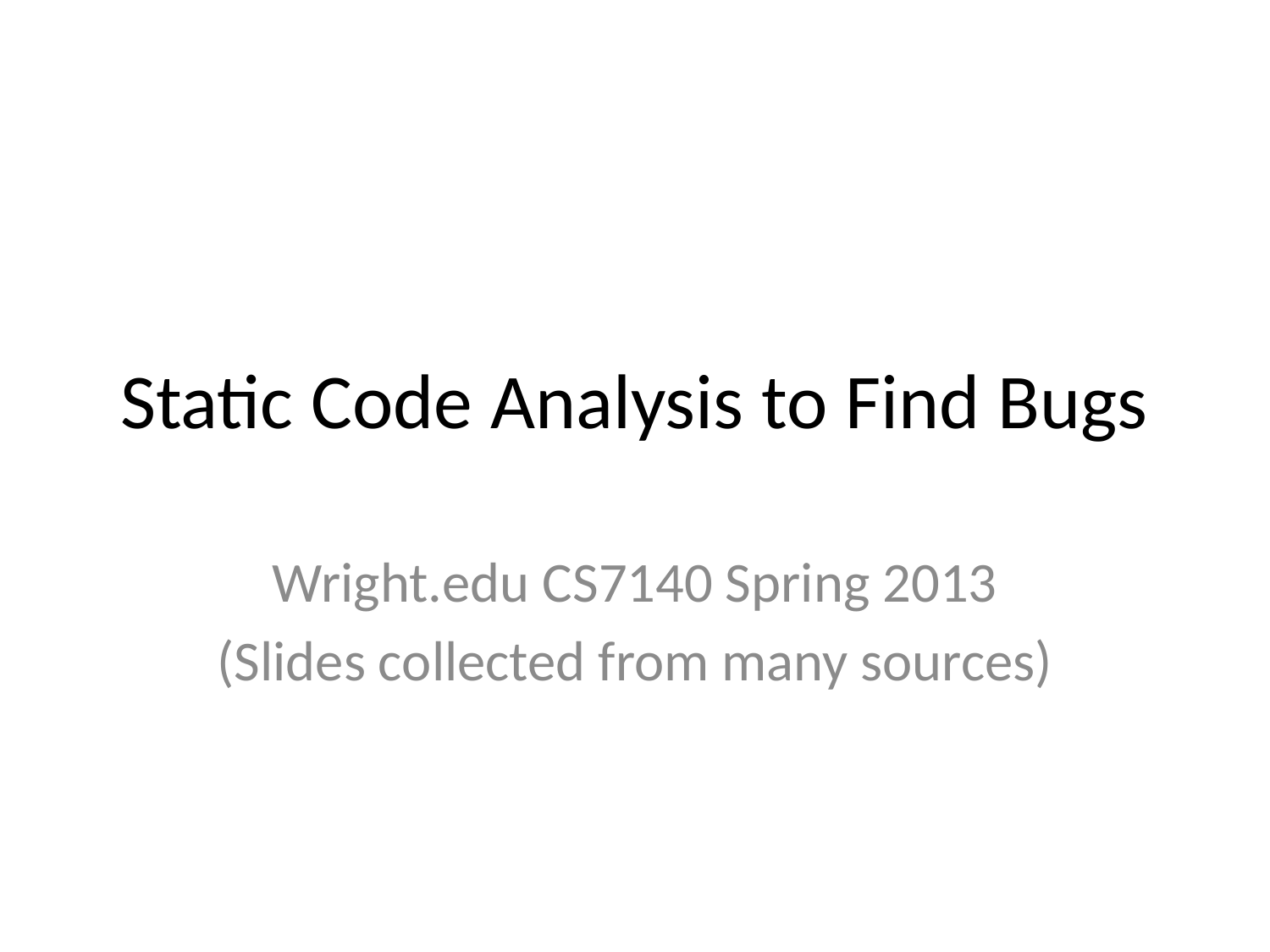

# Static Code Analysis to Find Bugs
Wright.edu CS7140 Spring 2013
(Slides collected from many sources)